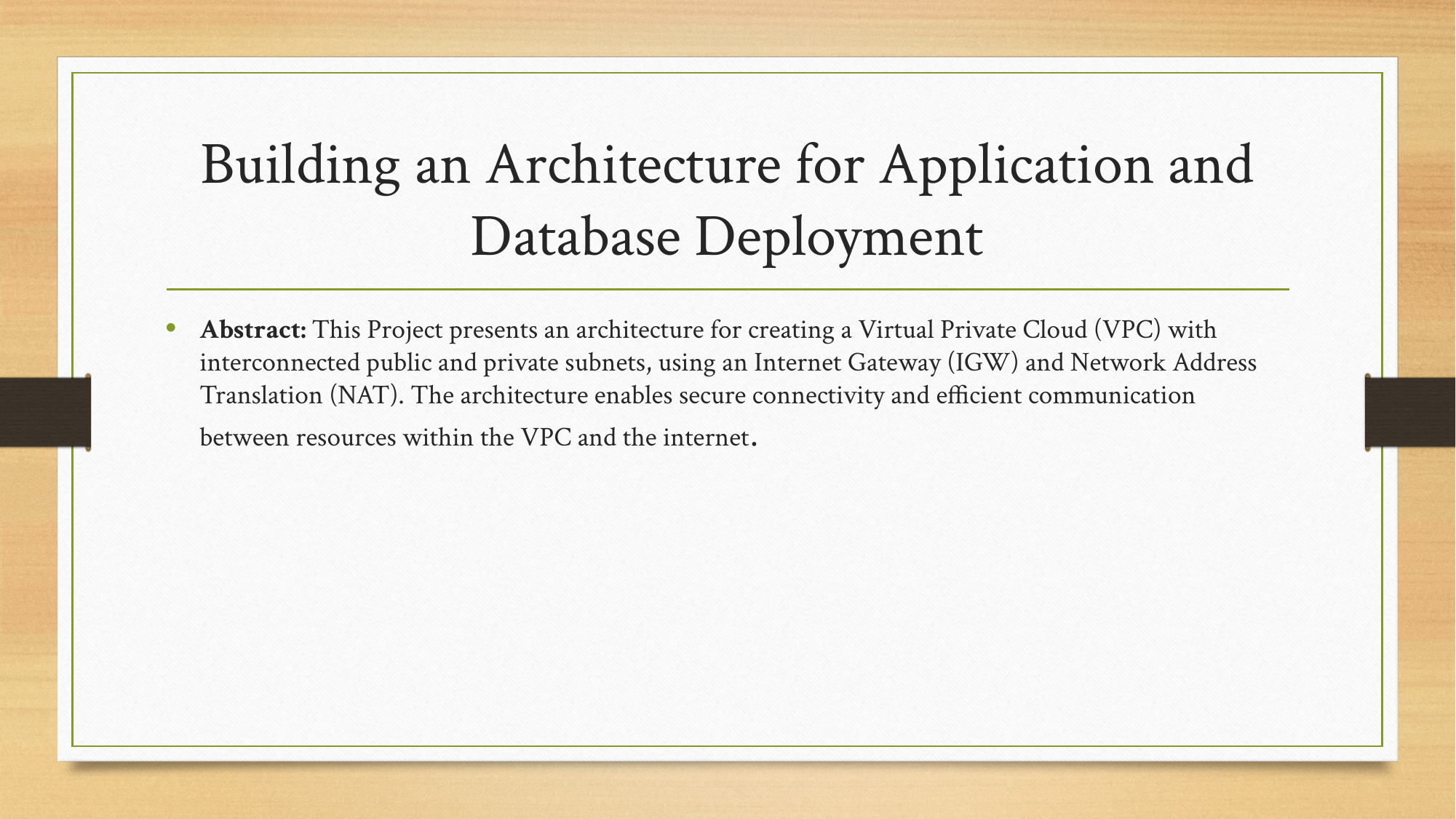

# Building an Architecture for Application and Database Deployment
Abstract: This Project presents an architecture for creating a Virtual Private Cloud (VPC) with interconnected public and private subnets, using an Internet Gateway (IGW) and Network Address Translation (NAT). The architecture enables secure connectivity and efficient communication between resources within the VPC and the internet.